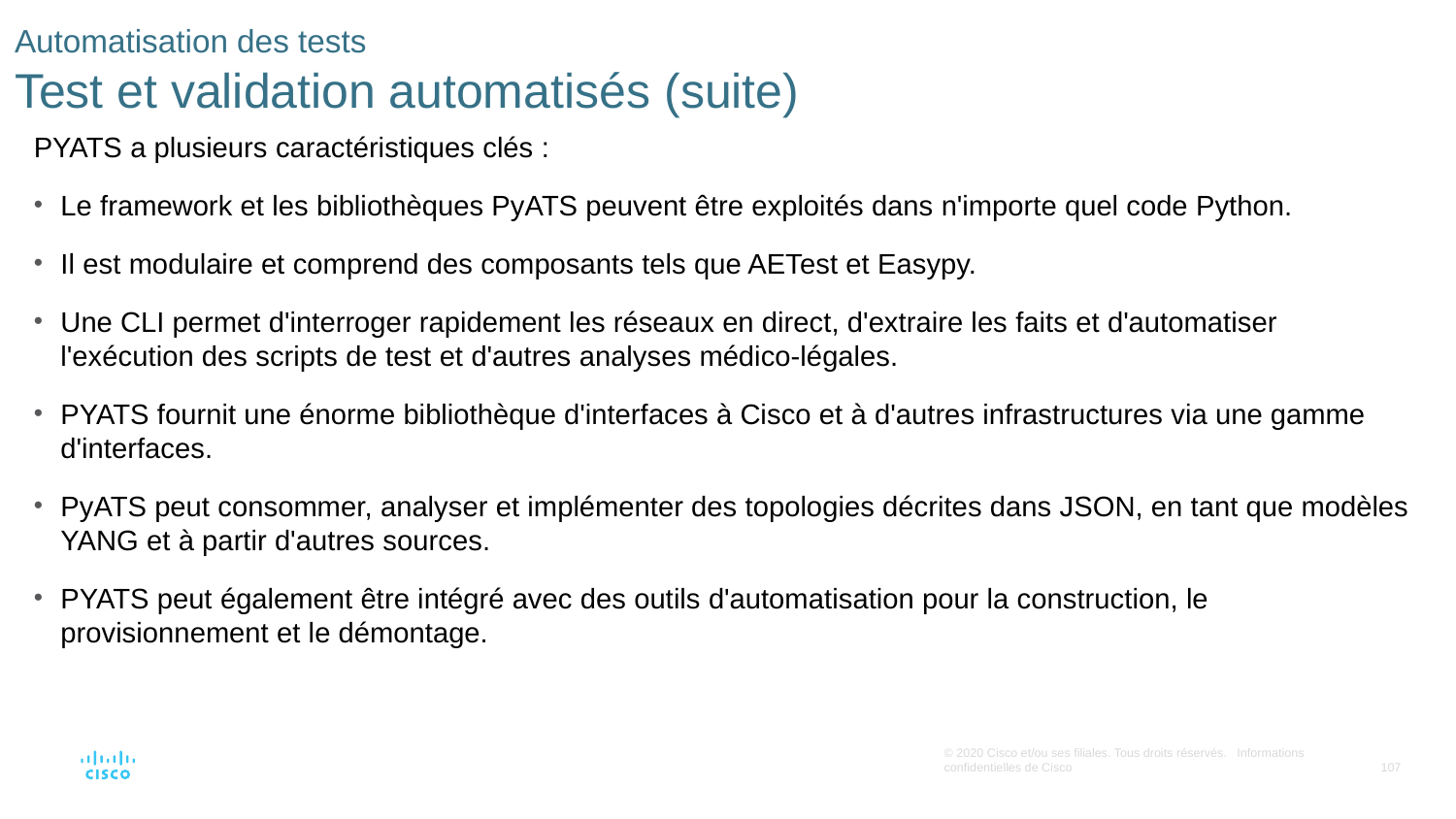

# Automatisation des tests Test et validation automatisés (suite)
PYATS a plusieurs caractéristiques clés :
Le framework et les bibliothèques PyATS peuvent être exploités dans n'importe quel code Python.
Il est modulaire et comprend des composants tels que AETest et Easypy.
Une CLI permet d'interroger rapidement les réseaux en direct, d'extraire les faits et d'automatiser l'exécution des scripts de test et d'autres analyses médico-légales.
PYATS fournit une énorme bibliothèque d'interfaces à Cisco et à d'autres infrastructures via une gamme d'interfaces.
PyATS peut consommer, analyser et implémenter des topologies décrites dans JSON, en tant que modèles YANG et à partir d'autres sources.
PYATS peut également être intégré avec des outils d'automatisation pour la construction, le provisionnement et le démontage.